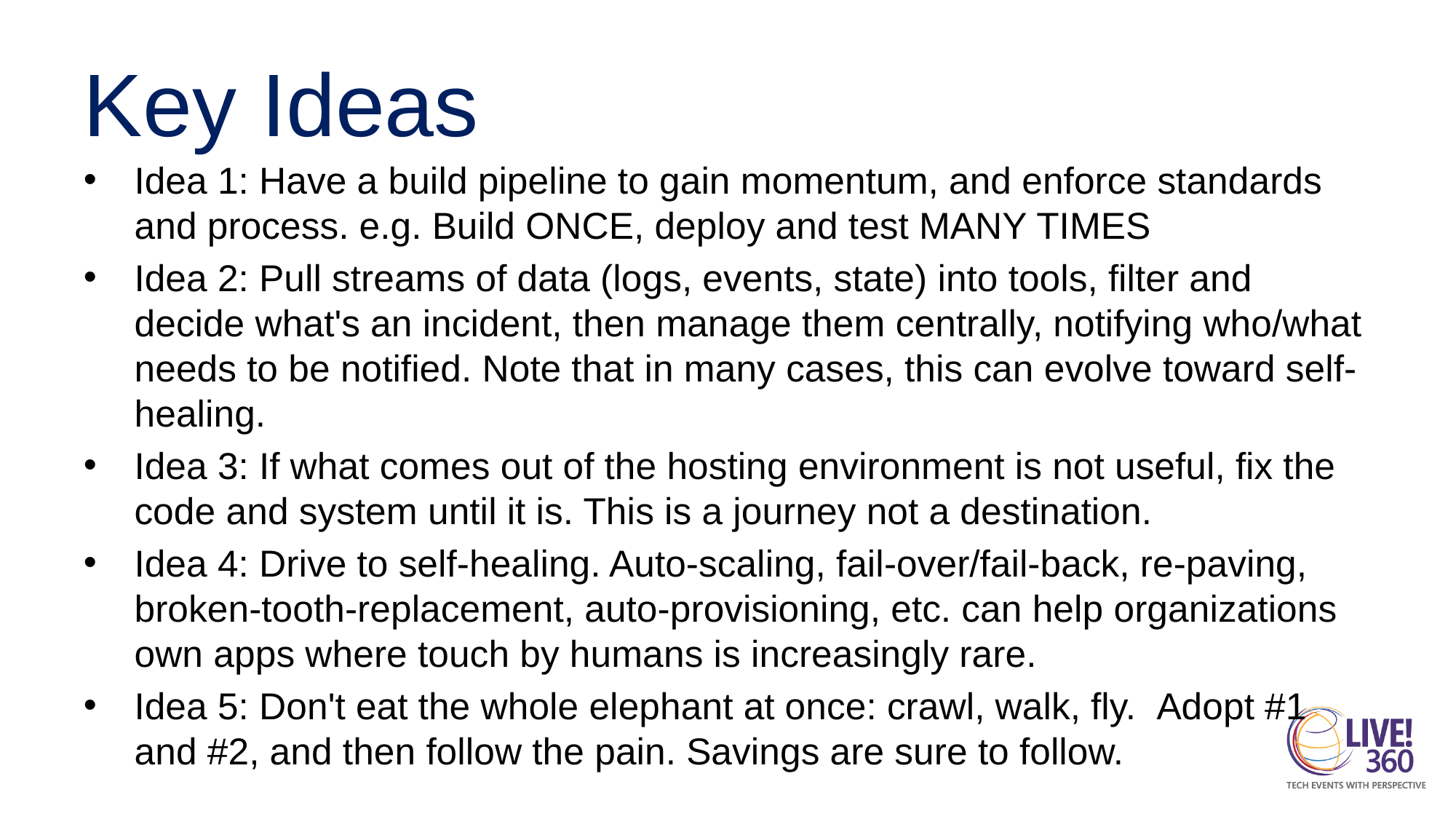

# Key Ideas
Idea 1: Have a build pipeline to gain momentum, and enforce standards and process. e.g. Build ONCE, deploy and test MANY TIMES
Idea 2: Pull streams of data (logs, events, state) into tools, filter and decide what's an incident, then manage them centrally, notifying who/what needs to be notified. Note that in many cases, this can evolve toward self-healing.
Idea 3: If what comes out of the hosting environment is not useful, fix the code and system until it is. This is a journey not a destination.
Idea 4: Drive to self-healing. Auto-scaling, fail-over/fail-back, re-paving, broken-tooth-replacement, auto-provisioning, etc. can help organizations own apps where touch by humans is increasingly rare.
Idea 5: Don't eat the whole elephant at once: crawl, walk, fly.  Adopt #1 and #2, and then follow the pain. Savings are sure to follow.